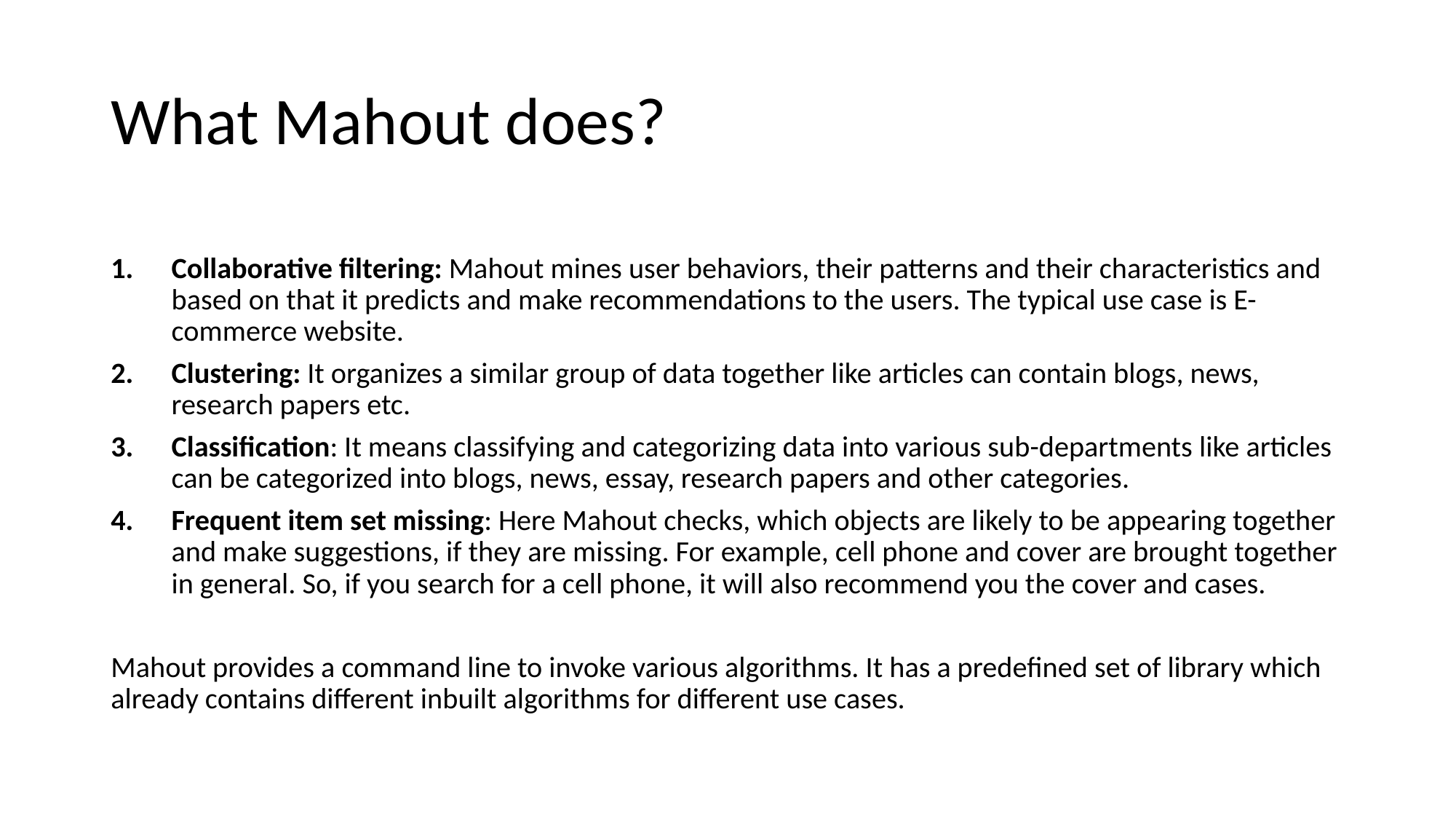

# What Mahout does?

Collaborative filtering: Mahout mines user behaviors, their patterns and their characteristics and based on that it predicts and make recommendations to the users. The typical use case is E-commerce website.
Clustering: It organizes a similar group of data together like articles can contain blogs, news, research papers etc.
Classification: It means classifying and categorizing data into various sub-departments like articles can be categorized into blogs, news, essay, research papers and other categories.
Frequent item set missing: Here Mahout checks, which objects are likely to be appearing together and make suggestions, if they are missing. For example, cell phone and cover are brought together in general. So, if you search for a cell phone, it will also recommend you the cover and cases.

Mahout provides a command line to invoke various algorithms. It has a predefined set of library which already contains different inbuilt algorithms for different use cases.